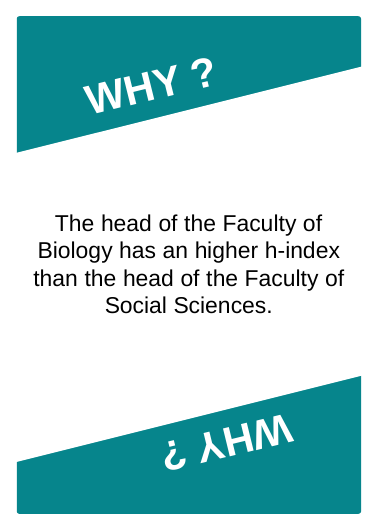

WHY ?

WHY ?
The head of the Faculty of Biology has an higher h-index than the head of the Faculty of Social Sciences.